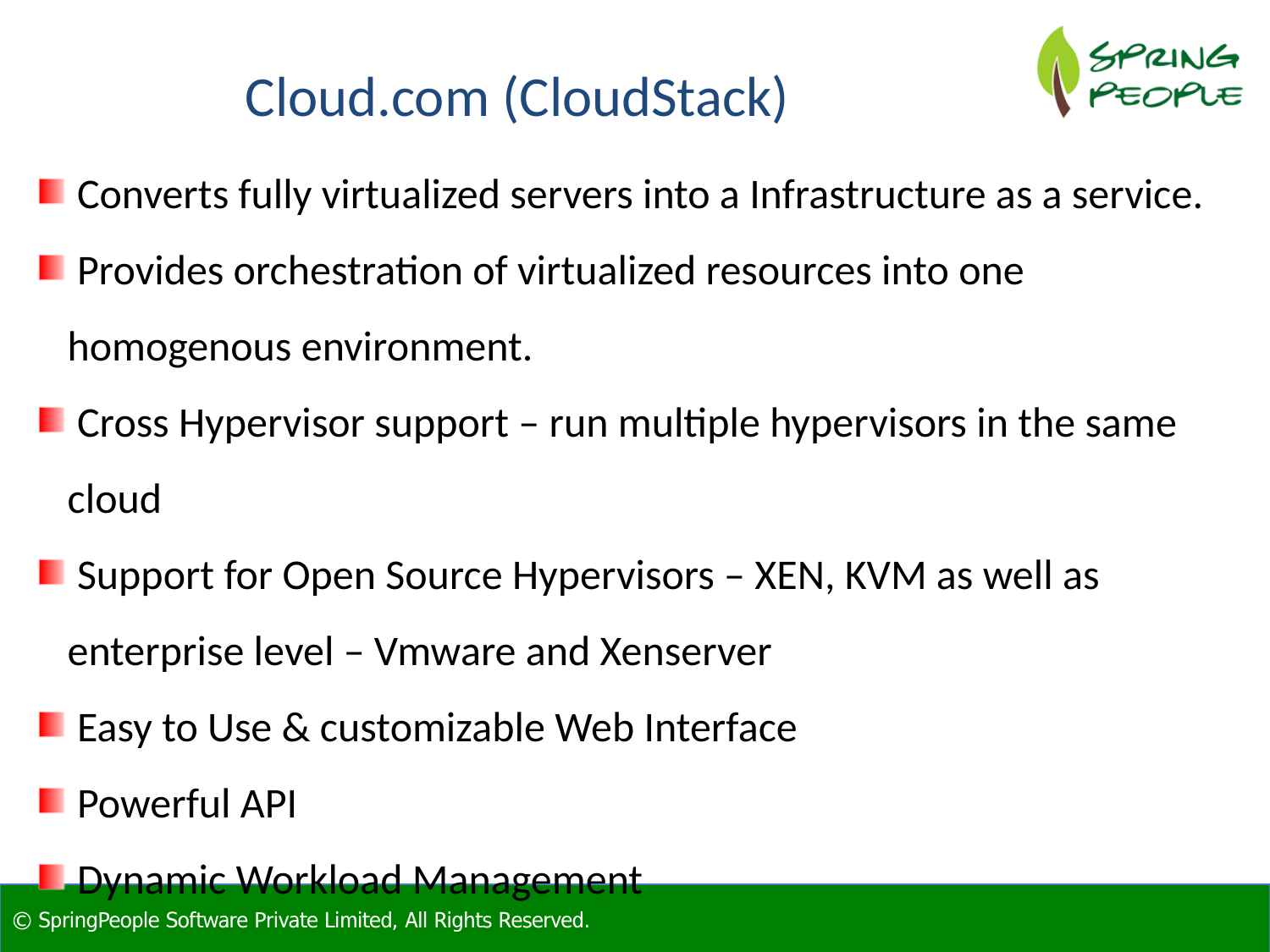

Cloud.com (CloudStack)
 Converts fully virtualized servers into a Infrastructure as a service.
 Provides orchestration of virtualized resources into one homogenous environment.
 Cross Hypervisor support – run multiple hypervisors in the same
cloud
 Support for Open Source Hypervisors – XEN, KVM as well as enterprise level – Vmware and Xenserver
 Easy to Use & customizable Web Interface
 Powerful API
 Dynamic Workload Management